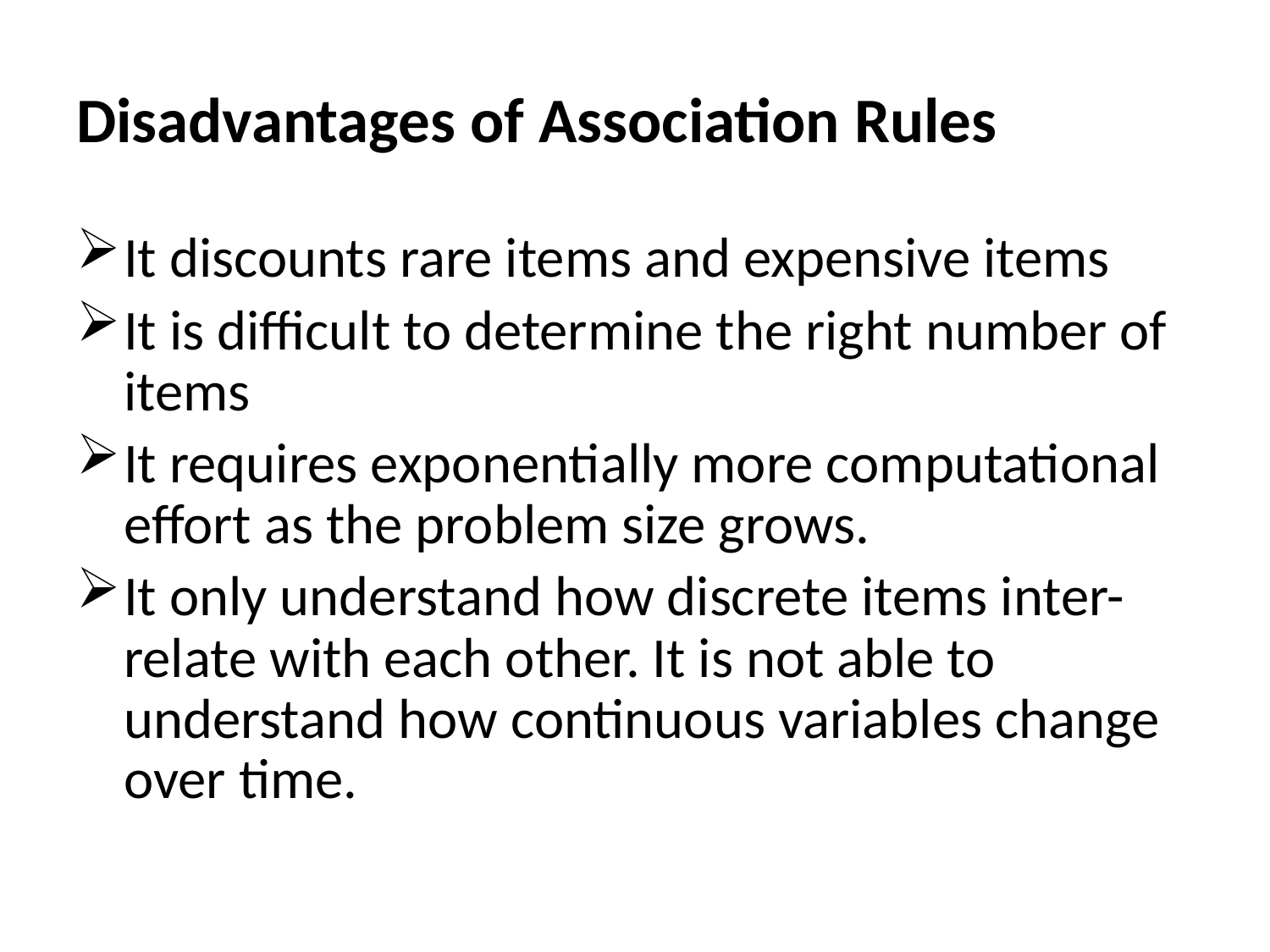

# Disadvantages of Association Rules
It discounts rare items and expensive items
It is difficult to determine the right number of items
It requires exponentially more computational effort as the problem size grows.
It only understand how discrete items inter-relate with each other. It is not able to understand how continuous variables change over time.